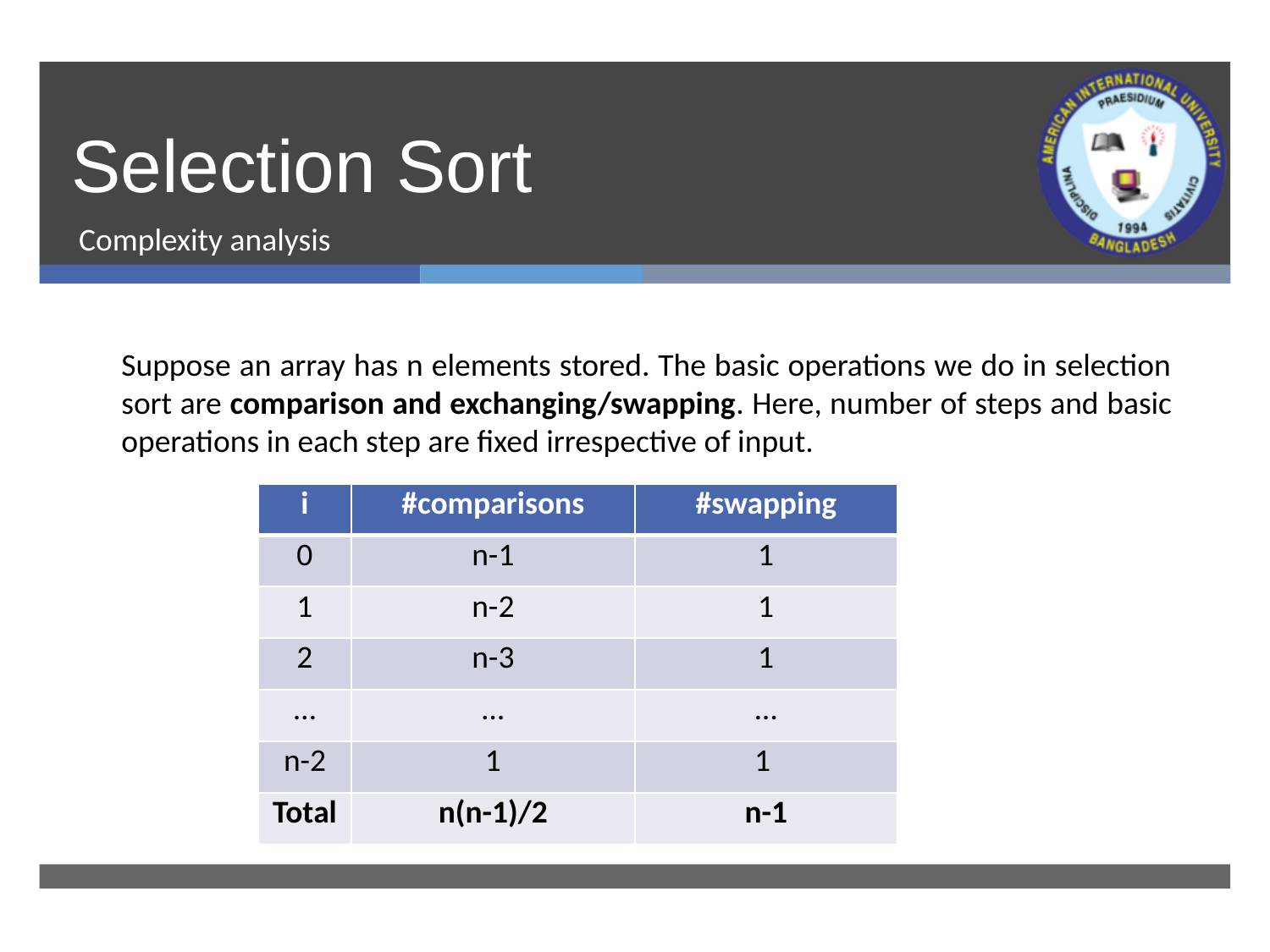

# Selection Sort
Complexity analysis
Suppose an array has n elements stored. The basic operations we do in selection sort are comparison and exchanging/swapping. Here, number of steps and basic operations in each step are fixed irrespective of input.

| i | #comparisons | #swapping |
| --- | --- | --- |
| 0 | n-1 | 1 |
| 1 | n-2 | 1 |
| 2 | n-3 | 1 |
| … | … | … |
| n-2 | 1 | 1 |
| Total | n(n-1)/2 | n-1 |